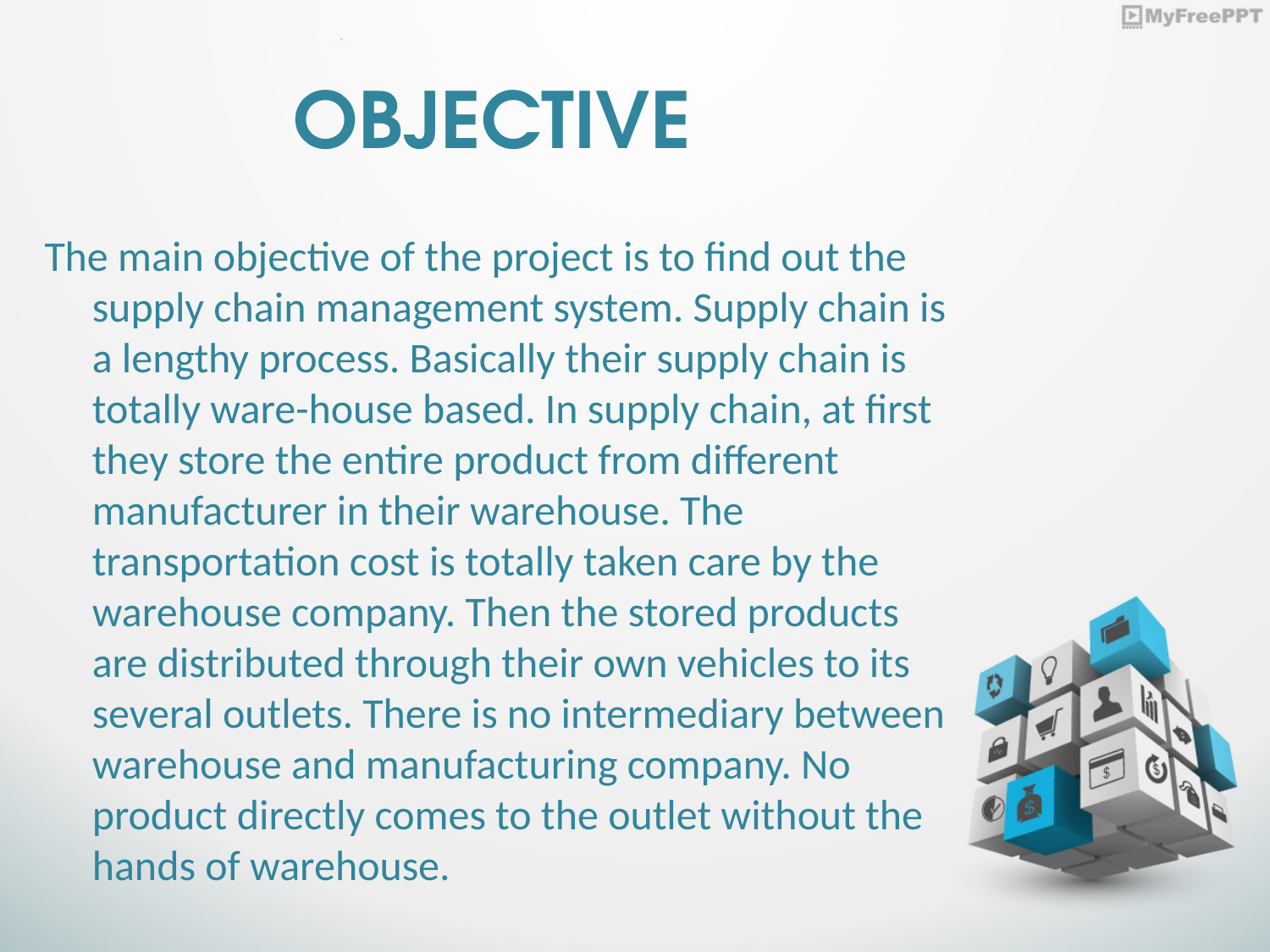

# OBJECTIVE
The main objective of the project is to find out the supply chain management system. Supply chain is a lengthy process. Basically their supply chain is totally ware-house based. In supply chain, at first they store the entire product from different manufacturer in their warehouse. The transportation cost is totally taken care by the warehouse company. Then the stored products are distributed through their own vehicles to its several outlets. There is no intermediary between warehouse and manufacturing company. No product directly comes to the outlet without the hands of warehouse.